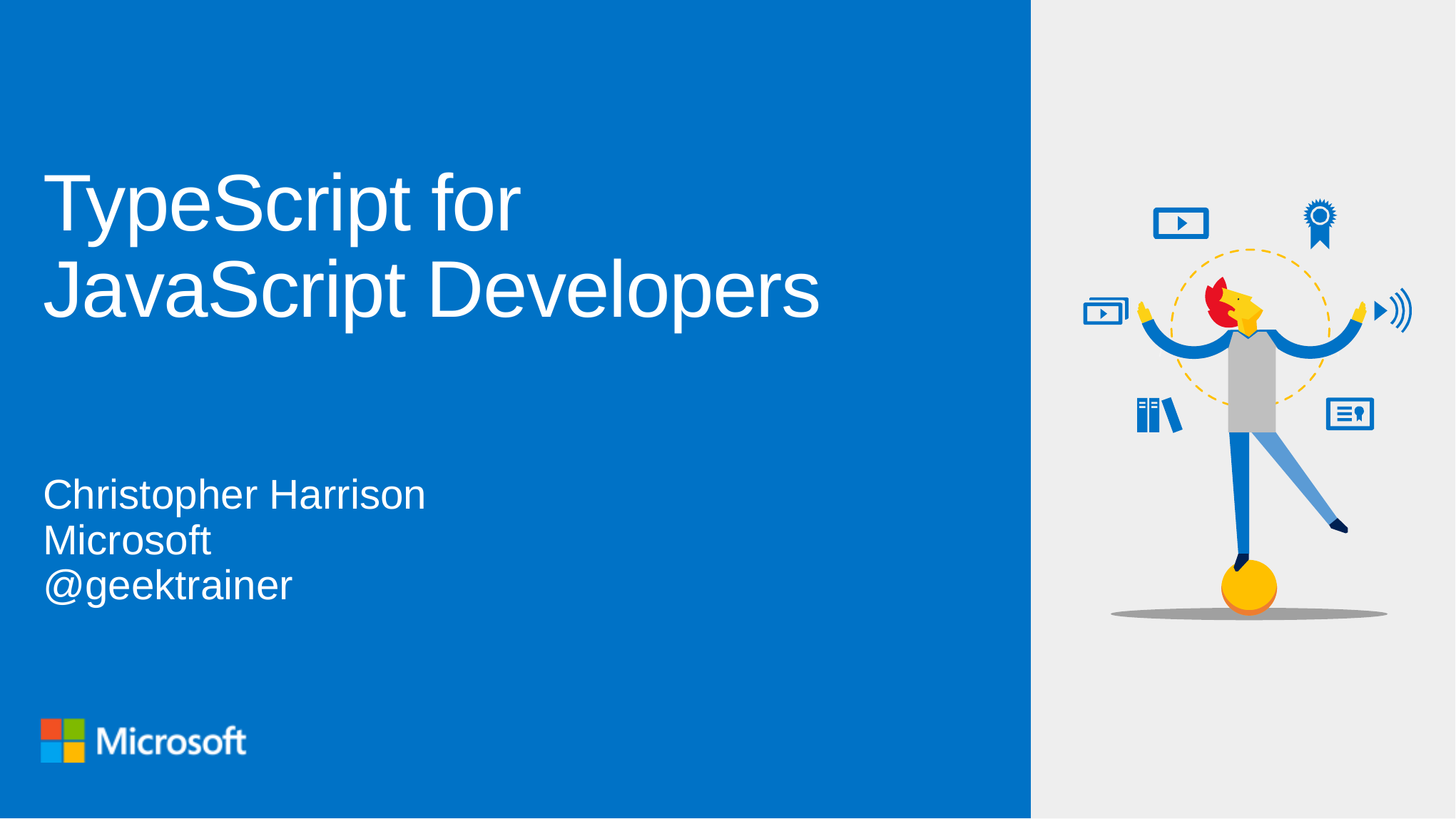

# TypeScript for JavaScript Developers
Christopher Harrison
Microsoft
@geektrainer